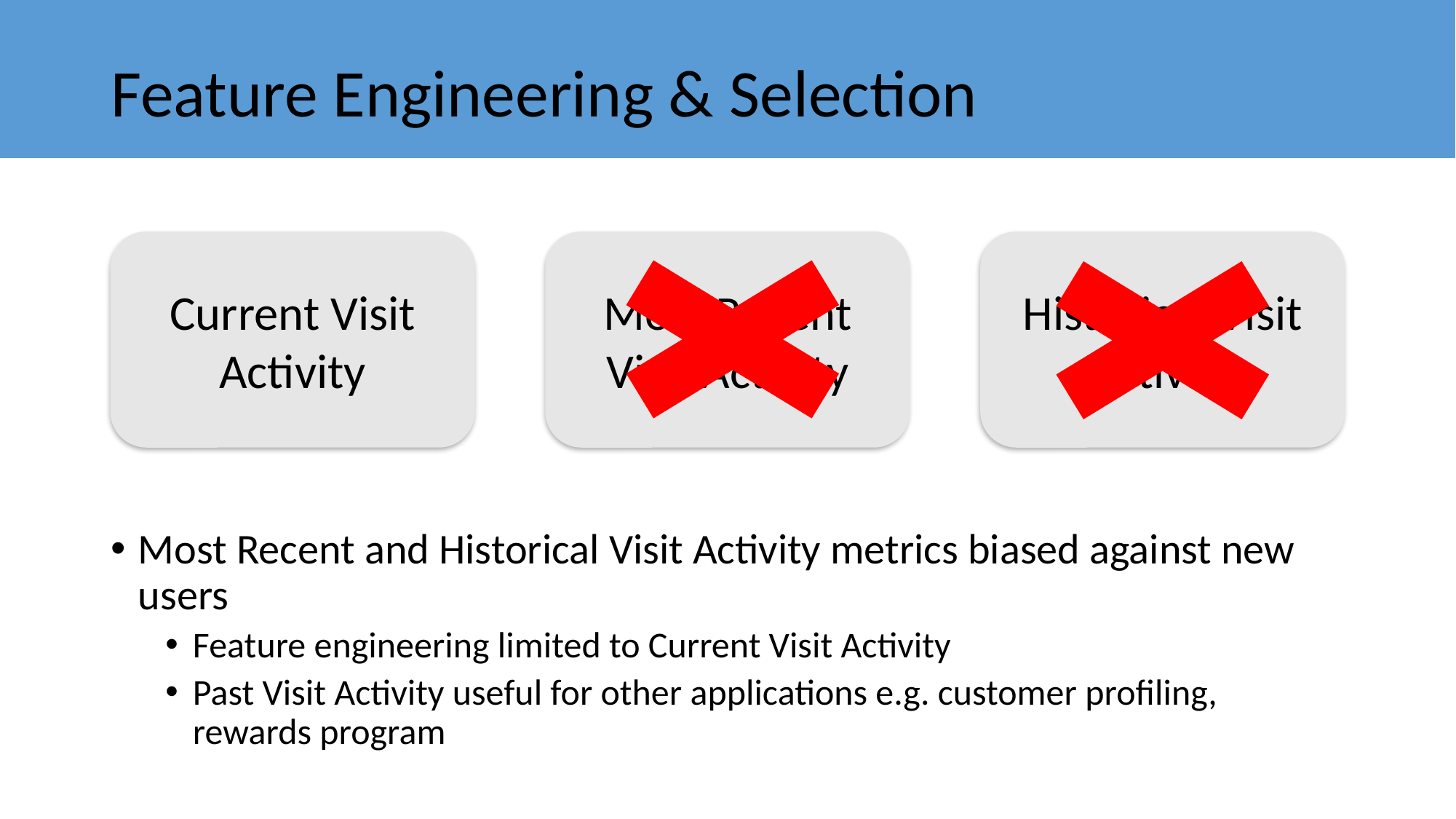

# Feature Engineering & Selection

Current Visit Activity
Most Recent Visit Activity
Historical Visit Activity

Most Recent and Historical Visit Activity metrics biased against new users
Feature engineering limited to Current Visit Activity
Past Visit Activity useful for other applications e.g. customer profiling, rewards program